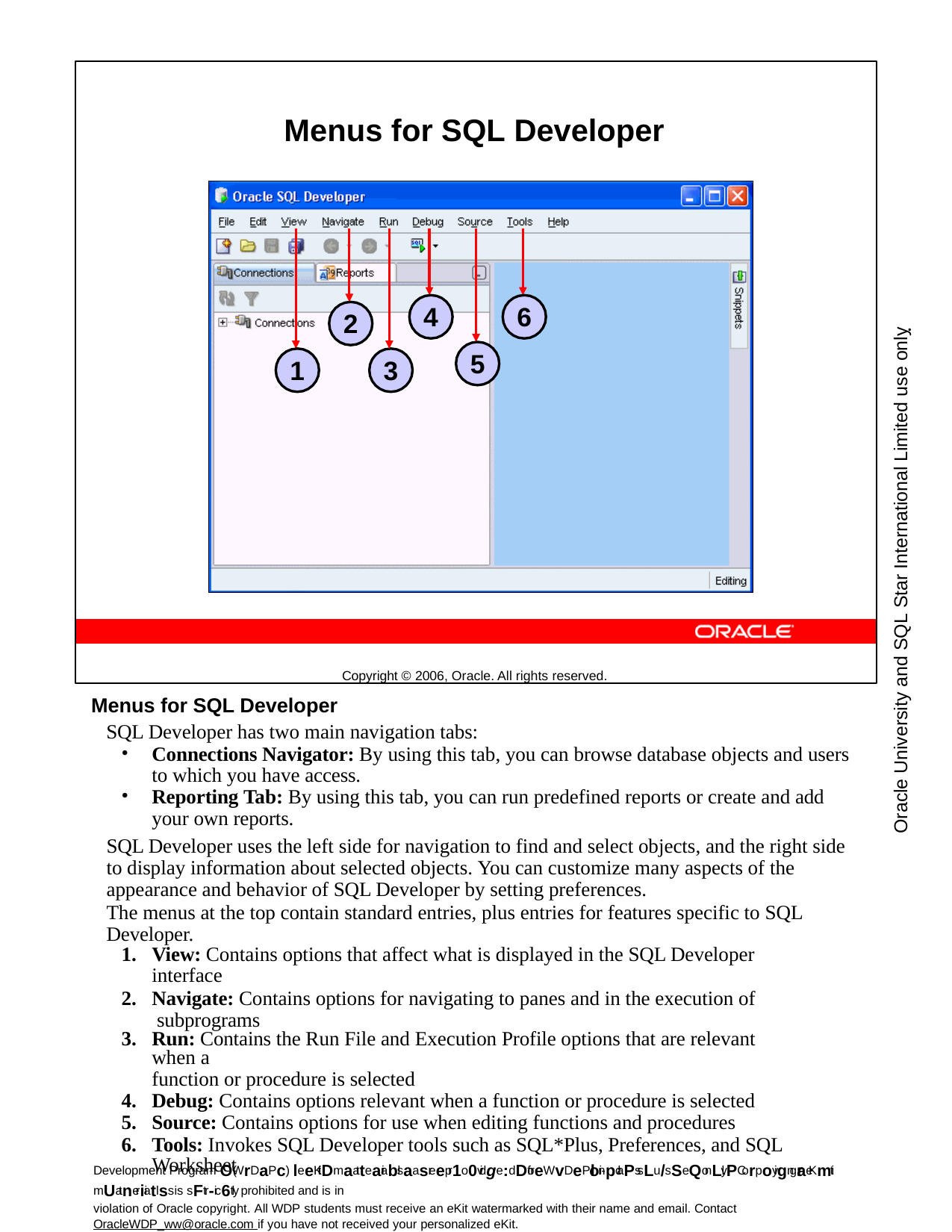

Menus for SQL Developer

Copyright © 2006, Oracle. All rights reserved.

4	6
2
Oracle University and SQL Star International Limited use onlyฺ
5

1	3

Menus for SQL Developer
SQL Developer has two main navigation tabs:
Connections Navigator: By using this tab, you can browse database objects and users  to which you have access.
Reporting Tab: By using this tab, you can run predefined reports or create and add  your own reports.
SQL Developer uses the left side for navigation to find and select objects, and the right side  to display information about selected objects. You can customize many aspects of the  appearance and behavior of SQL Developer by setting preferences.
The menus at the top contain standard entries, plus entries for features specific to SQL  Developer.
View: Contains options that affect what is displayed in the SQL Developer interface
Navigate: Contains options for navigating to panes and in the execution of  subprograms
Run: Contains the Run File and Execution Profile options that are relevant when a
function or procedure is selected
Debug: Contains options relevant when a function or procedure is selected
Source: Contains options for use when editing functions and procedures
Tools: Invokes SQL Developer tools such as SQL*Plus, Preferences, and SQL  Worksheet
Development Program O(WrDaPc) leeKitDmaatteariablsaasreepr1o0vidge:d DforeWvDePloin-pclaPssLu/sSe QonLly. PCorpoyigngraeKmit mUatneriiatlss is sFtr-ic6tly prohibited and is in
violation of Oracle copyright. All WDP students must receive an eKit watermarked with their name and email. Contact
OracleWDP_ww@oracle.com if you have not received your personalized eKit.